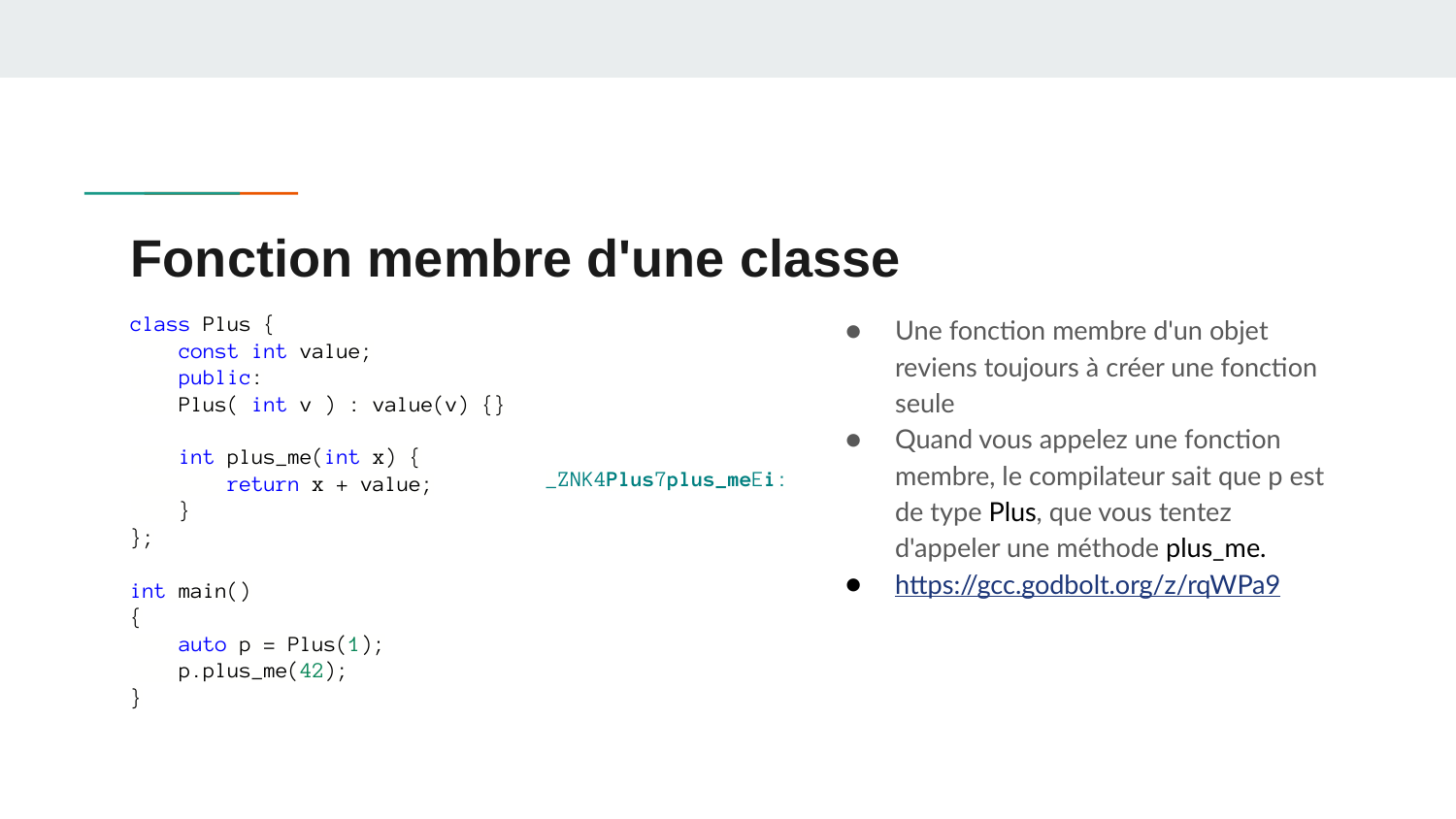

# Fonction membre d'une classe
class Plus {
    const int value;
    public:
    Plus( int v ) : value(v) {}

    int plus_me(int x) {
        return x + value;
    }
};

int main()
{
    auto p = Plus(1);
    p.plus_me(42);
}

Une fonction membre d'un objet reviens toujours à créer une fonction seule
Quand vous appelez une fonction membre, le compilateur sait que p est de type Plus, que vous tentez d'appeler une méthode plus_me.
https://gcc.godbolt.org/z/rqWPa9

_ZNK4Plus7plus_meEi: